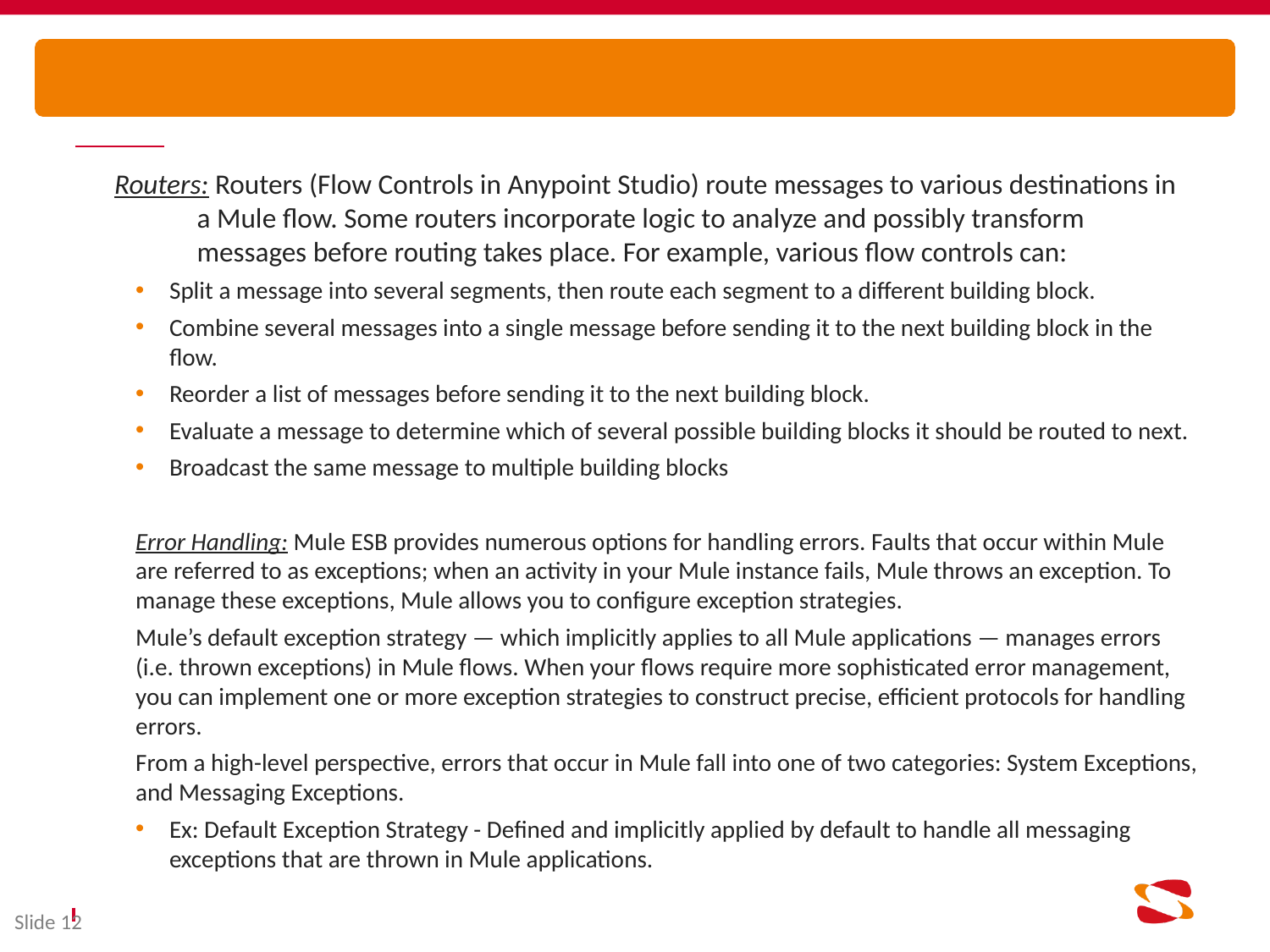

Routers: Routers (Flow Controls in Anypoint Studio) route messages to various destinations in          	a Mule flow. Some routers incorporate logic to analyze and possibly transform 	messages before routing takes place. For example, various flow controls can:
Split a message into several segments, then route each segment to a different building block.
Combine several messages into a single message before sending it to the next building block in the flow.
Reorder a list of messages before sending it to the next building block.
Evaluate a message to determine which of several possible building blocks it should be routed to next.
Broadcast the same message to multiple building blocks

Error Handling: Mule ESB provides numerous options for handling errors. Faults that occur within Mule are referred to as exceptions; when an activity in your Mule instance fails, Mule throws an exception. To manage these exceptions, Mule allows you to configure exception strategies.
Mule’s default exception strategy — which implicitly applies to all Mule applications — manages errors (i.e. thrown exceptions) in Mule flows. When your flows require more sophisticated error management, you can implement one or more exception strategies to construct precise, efficient protocols for handling errors.
From a high-level perspective, errors that occur in Mule fall into one of two categories: System Exceptions, and Messaging Exceptions.
Ex: Default Exception Strategy - Defined and implicitly applied by default to handle all messaging exceptions that are thrown in Mule applications.